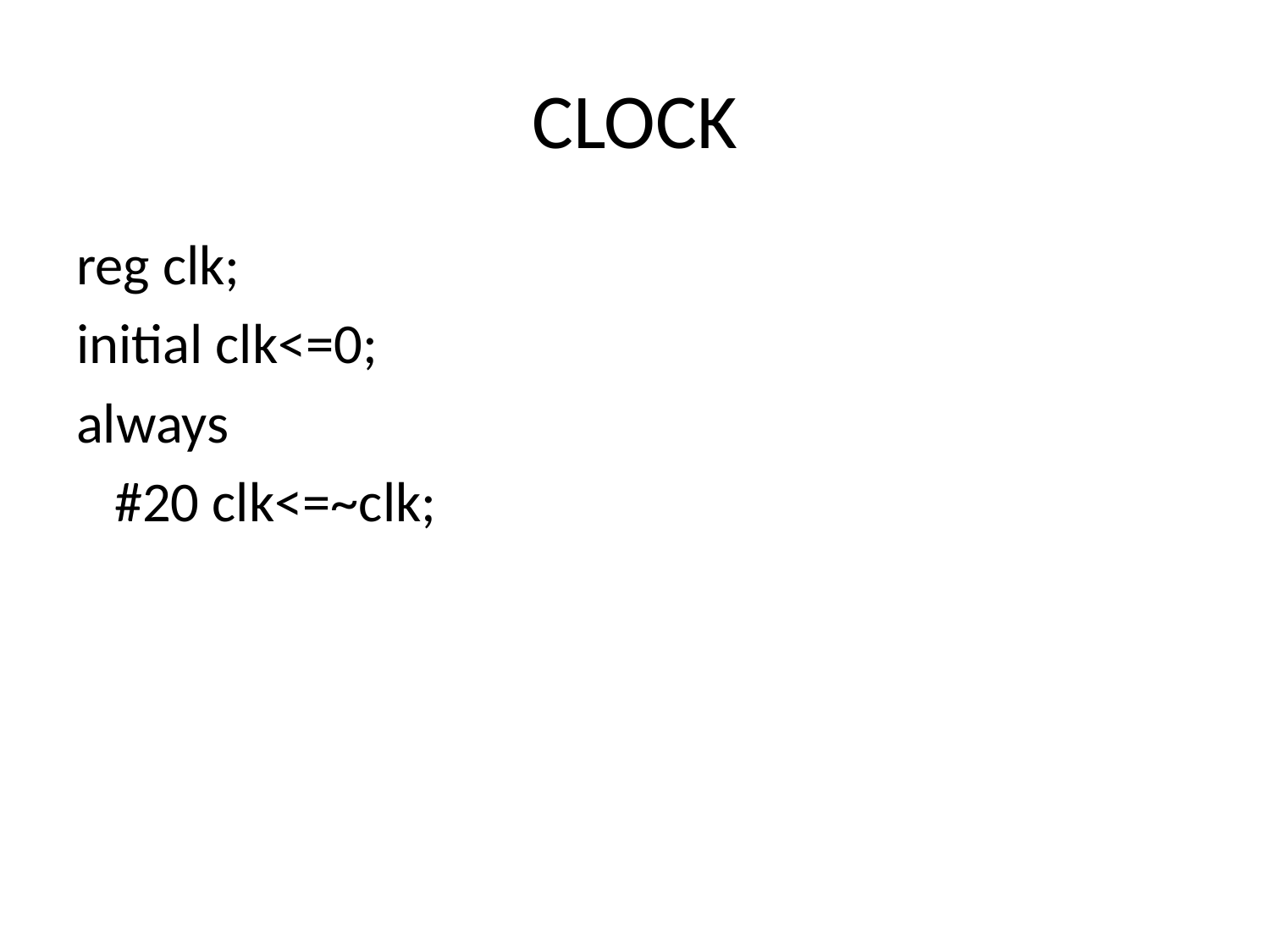

# CLOCK
reg clk;
initial clk<=0;
always
   #20 clk<=~clk;